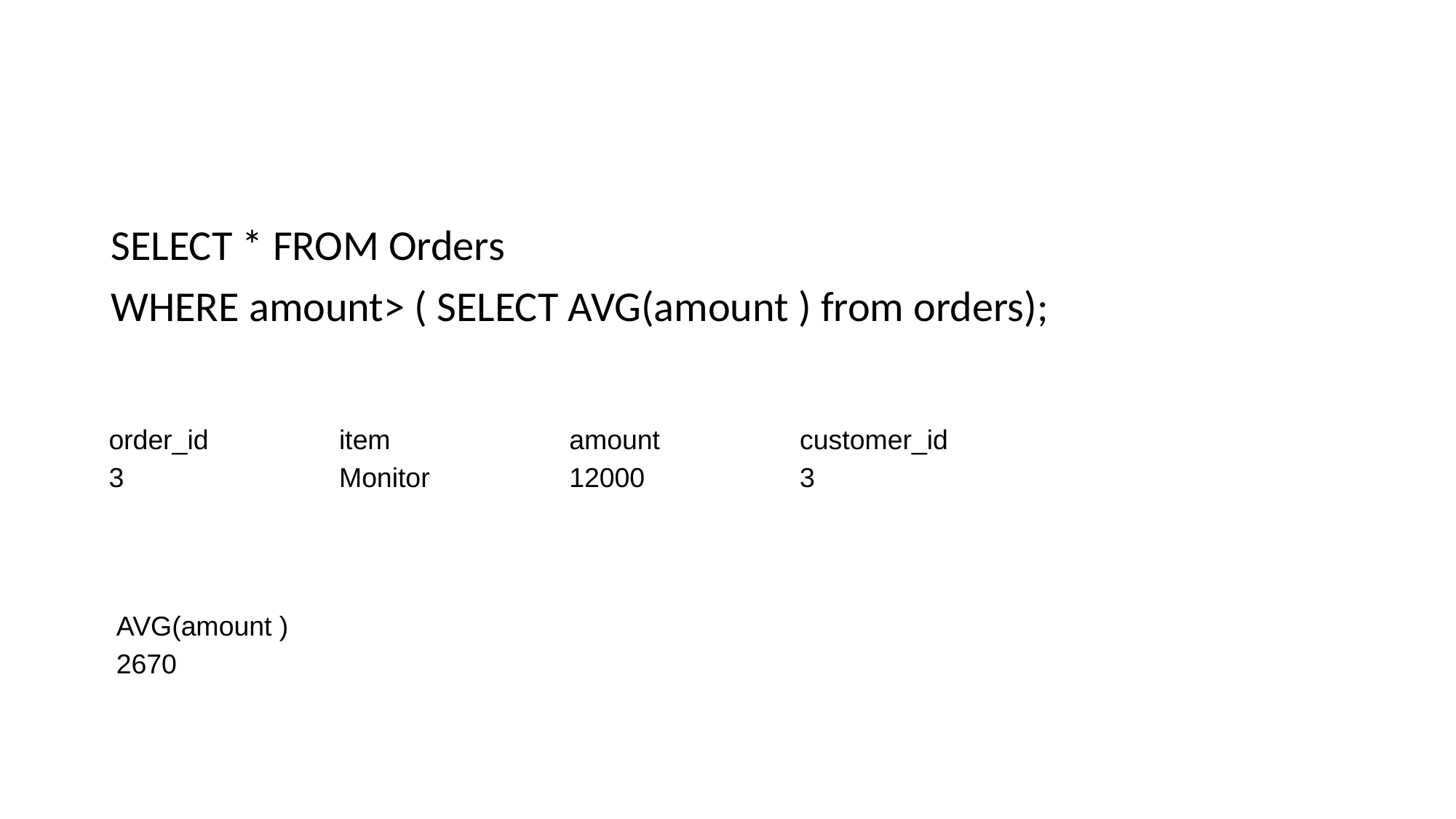

#
SELECT * FROM Orders
WHERE amount> ( SELECT AVG(amount ) from orders);
| order\_id | item | amount | customer\_id |
| --- | --- | --- | --- |
| 3 | Monitor | 12000 | 3 |
| AVG(amount ) |
| --- |
| 2670 |